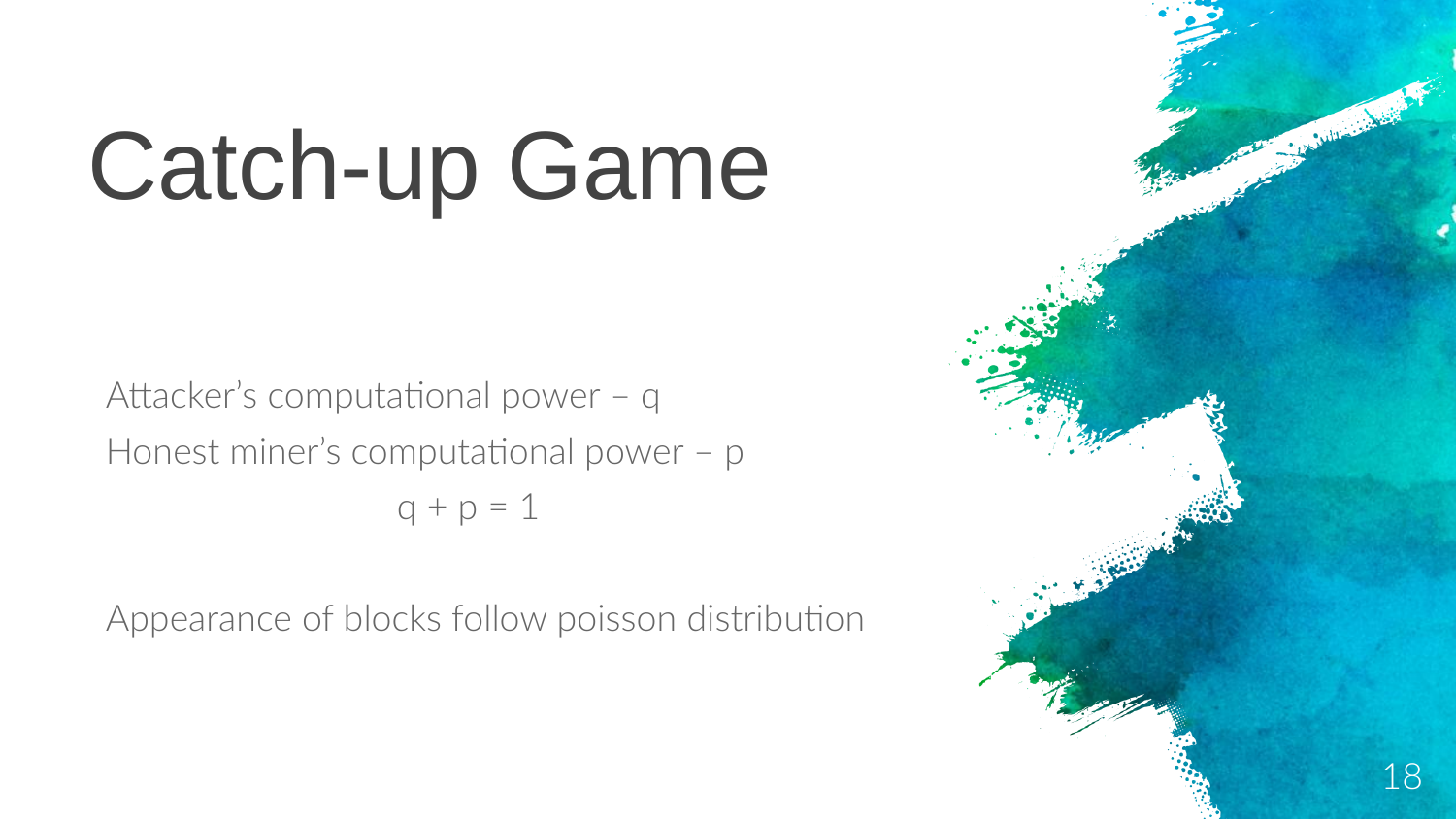

# Catch-up Game
Attacker’s computational power – q
Honest miner’s computational power – p
		q + p = 1

Appearance of blocks follow poisson distribution
18